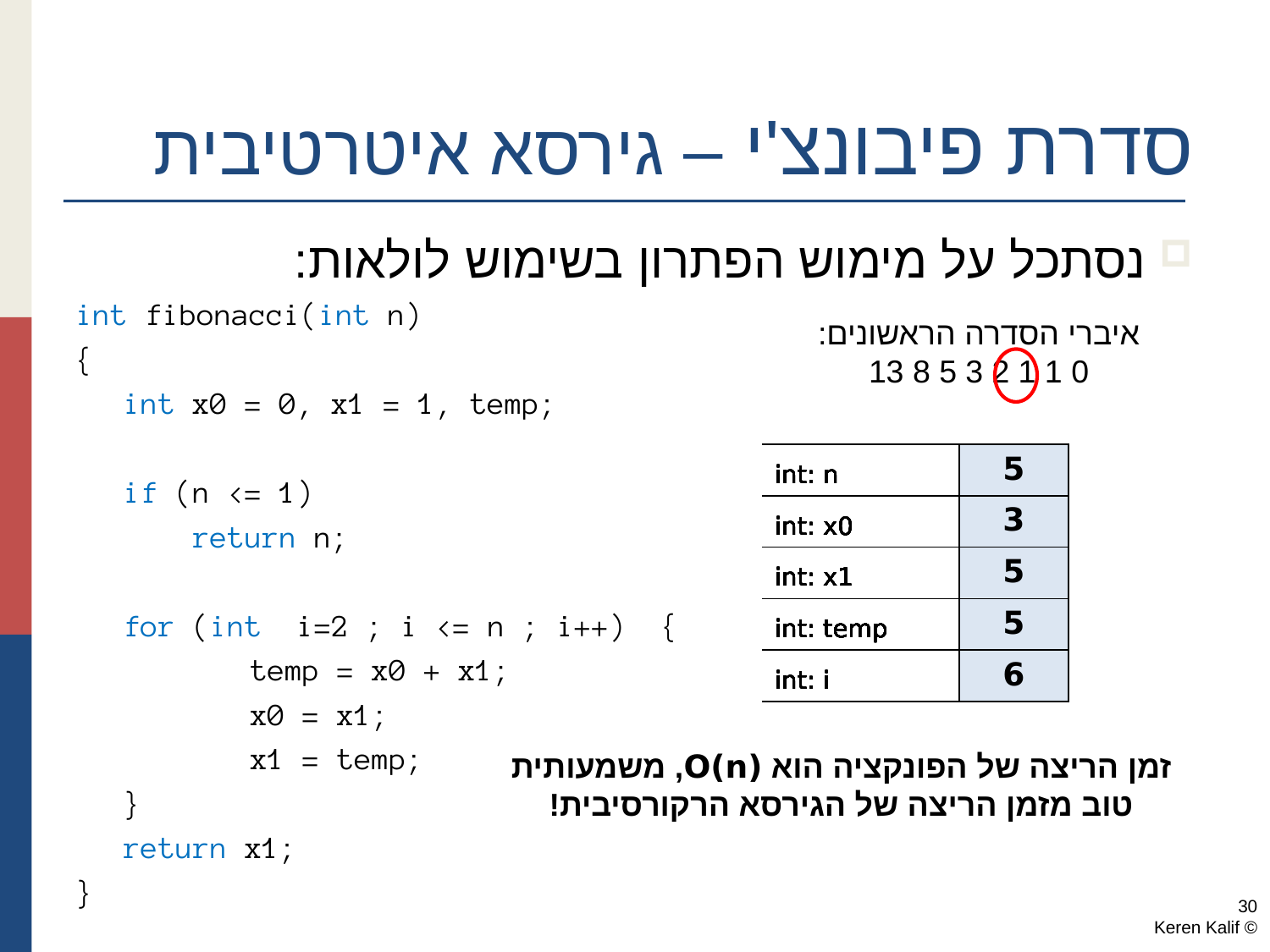

# סדרת פיבונצ'י – גירסא איטרטיבית
נסתכל על מימוש הפתרון בשימוש לולאות:
int fibonacci(int n)
{
	int x0 = 0, x1 = 1, temp;

	if (n <= 1)
	    return n;

	for (int  i=2 ; i <= n ; i++)  {
		temp = x0 + x1;
		x0 = x1;
		x1 = temp;
	}
	return x1;
}
איברי הסדרה הראשונים:
13 8 5 3 2 1 1 0

| int: n | 5 |
| --- | --- |
| int: x0 | 0 |
| int: x1 | 1 |
| int: temp |  |
| int: i |  |
| int: n | 5 |
| --- | --- |
| int: x0 | 0 |
| int: x1 | 1 |
| int: temp |  |
| int: i | 2 |
| int: n | 5 |
| --- | --- |
| int: x0 | 0 |
| int: x1 | 1 |
| int: temp | 1 |
| int: i | 2 |
| int: n | 5 |
| --- | --- |
| int: x0 | 1 |
| int: x1 | 1 |
| int: temp | 1 |
| int: i | 2 |
| int: n | 5 |
| --- | --- |
| int: x0 | 1 |
| int: x1 | 1 |
| int: temp | 1 |
| int: i | 2 |
| int: n | 5 |
| --- | --- |
| int: x0 | 1 |
| int: x1 | 1 |
| int: temp | 1 |
| int: i | 3 |
| int: n | 5 |
| --- | --- |
| int: x0 | 1 |
| int: x1 | 1 |
| int: temp | 2 |
| int: i | 3 |
| int: n | 5 |
| --- | --- |
| int: x0 | 1 |
| int: x1 | 2 |
| int: temp | 2 |
| int: i | 3 |
| int: n | 5 |
| --- | --- |
| int: x0 | 1 |
| int: x1 | 2 |
| int: temp | 2 |
| int: i | 4 |
| int: n | 5 |
| --- | --- |
| int: x0 | 1 |
| int: x1 | 2 |
| int: temp | 3 |
| int: i | 4 |
| int: n | 5 |
| --- | --- |
| int: x0 | 2 |
| int: x1 | 2 |
| int: temp | 3 |
| int: i | 4 |
| int: n | 5 |
| --- | --- |
| int: x0 | 2 |
| int: x1 | 3 |
| int: temp | 3 |
| int: i | 4 |
| int: n | 5 |
| --- | --- |
| int: x0 | 2 |
| int: x1 | 3 |
| int: temp | 3 |
| int: i | 5 |
| int: n | 5 |
| --- | --- |
| int: x0 | 2 |
| int: x1 | 3 |
| int: temp | 5 |
| int: i | 5 |
| int: n | 5 |
| --- | --- |
| int: x0 | 3 |
| int: x1 | 3 |
| int: temp | 5 |
| int: i | 5 |
| int: n | 5 |
| --- | --- |
| int: x0 | 3 |
| int: x1 | 5 |
| int: temp | 5 |
| int: i | 5 |
| int: n | 5 |
| --- | --- |
| int: x0 | 3 |
| int: x1 | 5 |
| int: temp | 5 |
| int: i | 6 |
זמן הריצה של הפונקציה הוא O(n), משמעותית טוב מזמן הריצה של הגירסא הרקורסיבית!
30
© Keren Kalif